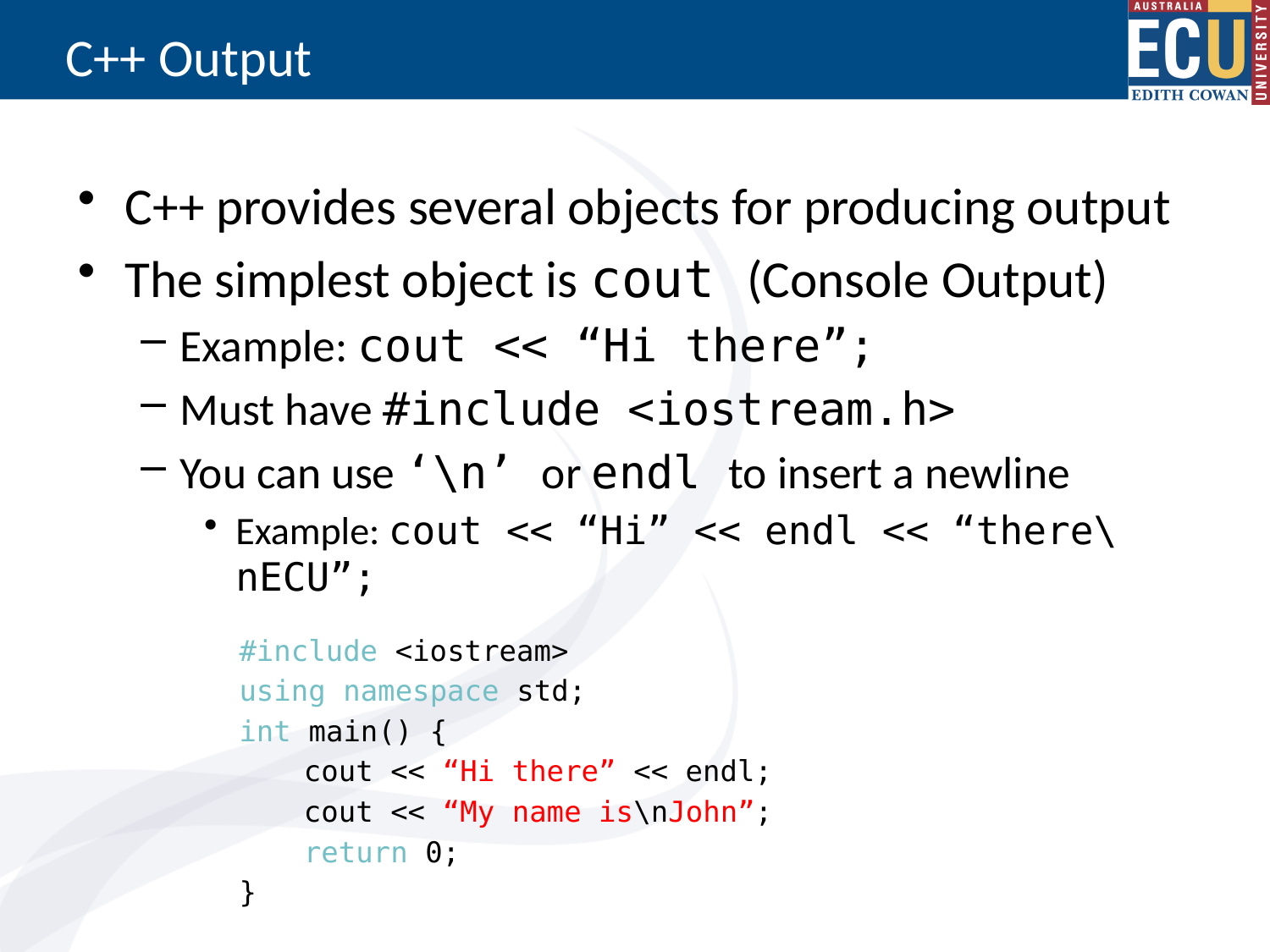

# C++ Output
C++ provides several objects for producing output
The simplest object is cout (Console Output)
Example: cout << “Hi there”;
Must have #include <iostream.h>
You can use ‘\n’ or endl to insert a newline
Example: cout << “Hi” << endl << “there\nECU”;

#include <iostream>
using namespace std;
int main() {
	cout << “Hi there” << endl;
	cout << “My name is\nJohn”;
	return 0;
}